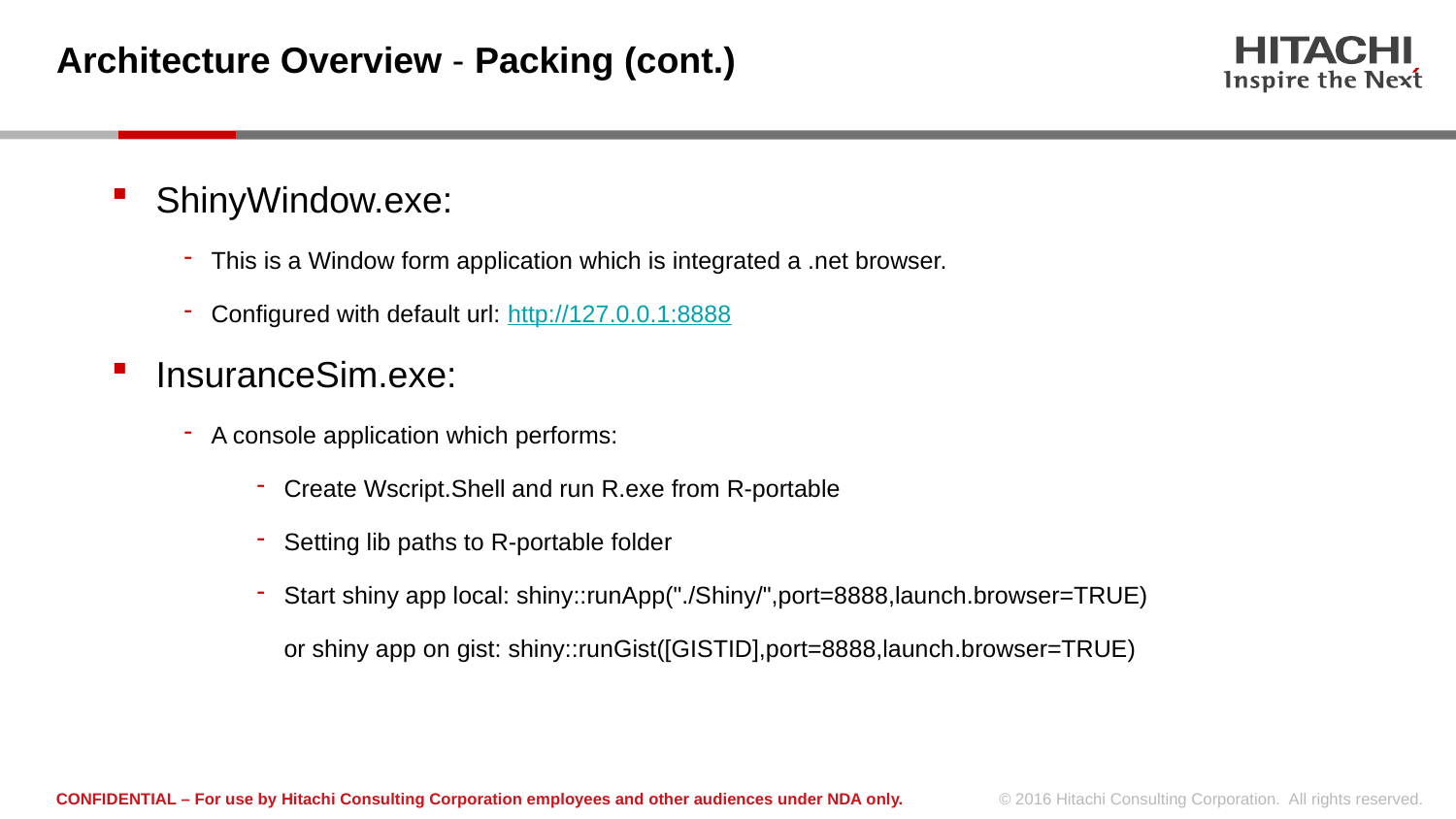

Architecture Overview - Packing (cont.)

ShinyWindow.exe:
This is a Window form application which is integrated a .net browser.
Configured with default url: http://127.0.0.1:8888
InsuranceSim.exe:
A console application which performs:
Create Wscript.Shell and run R.exe from R-portable
Setting lib paths to R-portable folder
Start shiny app local: shiny::runApp("./Shiny/",port=8888,launch.browser=TRUE)
    or shiny app on gist: shiny::runGist([GISTID],port=8888,launch.browser=TRUE)